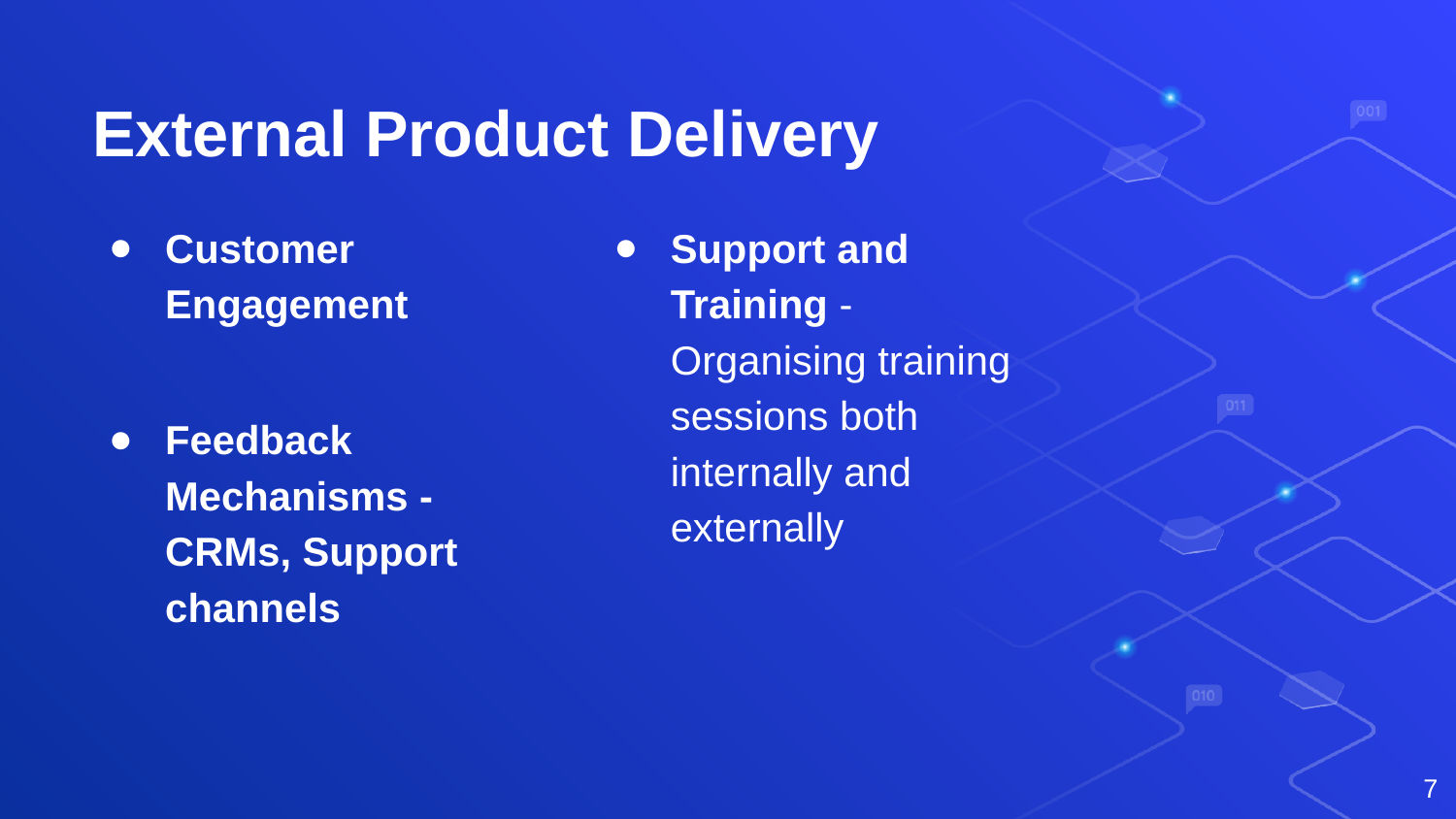

# External Product Delivery
Customer Engagement

Feedback Mechanisms - CRMs, Support channels
Support and Training - Organising training sessions both internally and externally
7